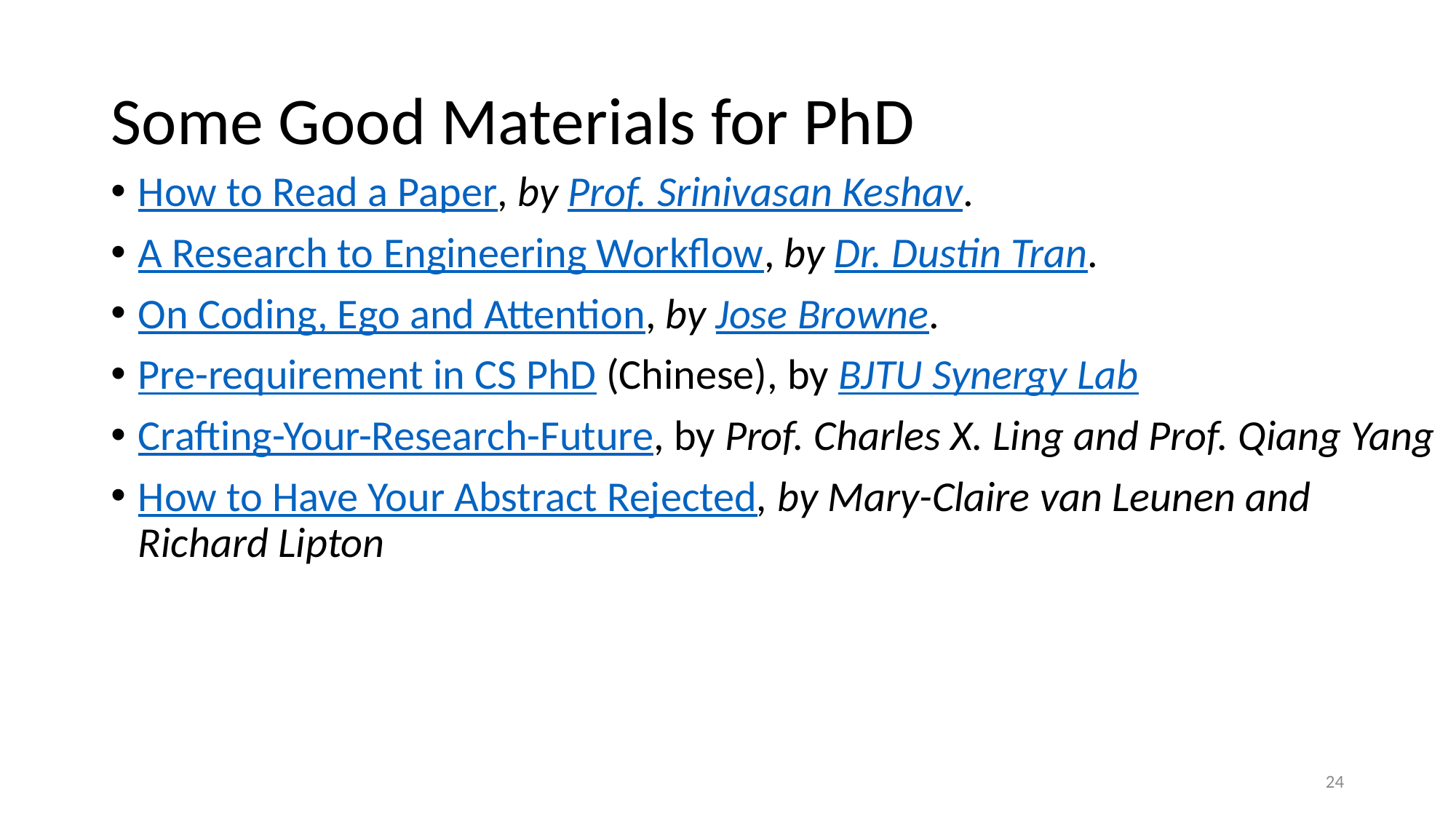

# Some Good Materials for PhD
How to Read a Paper, by Prof. Srinivasan Keshav.
A Research to Engineering Workflow, by Dr. Dustin Tran.
On Coding, Ego and Attention, by Jose Browne.
Pre-requirement in CS PhD (Chinese), by BJTU Synergy Lab
Crafting-Your-Research-Future, by Prof. Charles X. Ling and Prof. Qiang Yang
How to Have Your Abstract Rejected, by Mary-Claire van Leunen and Richard Lipton

24